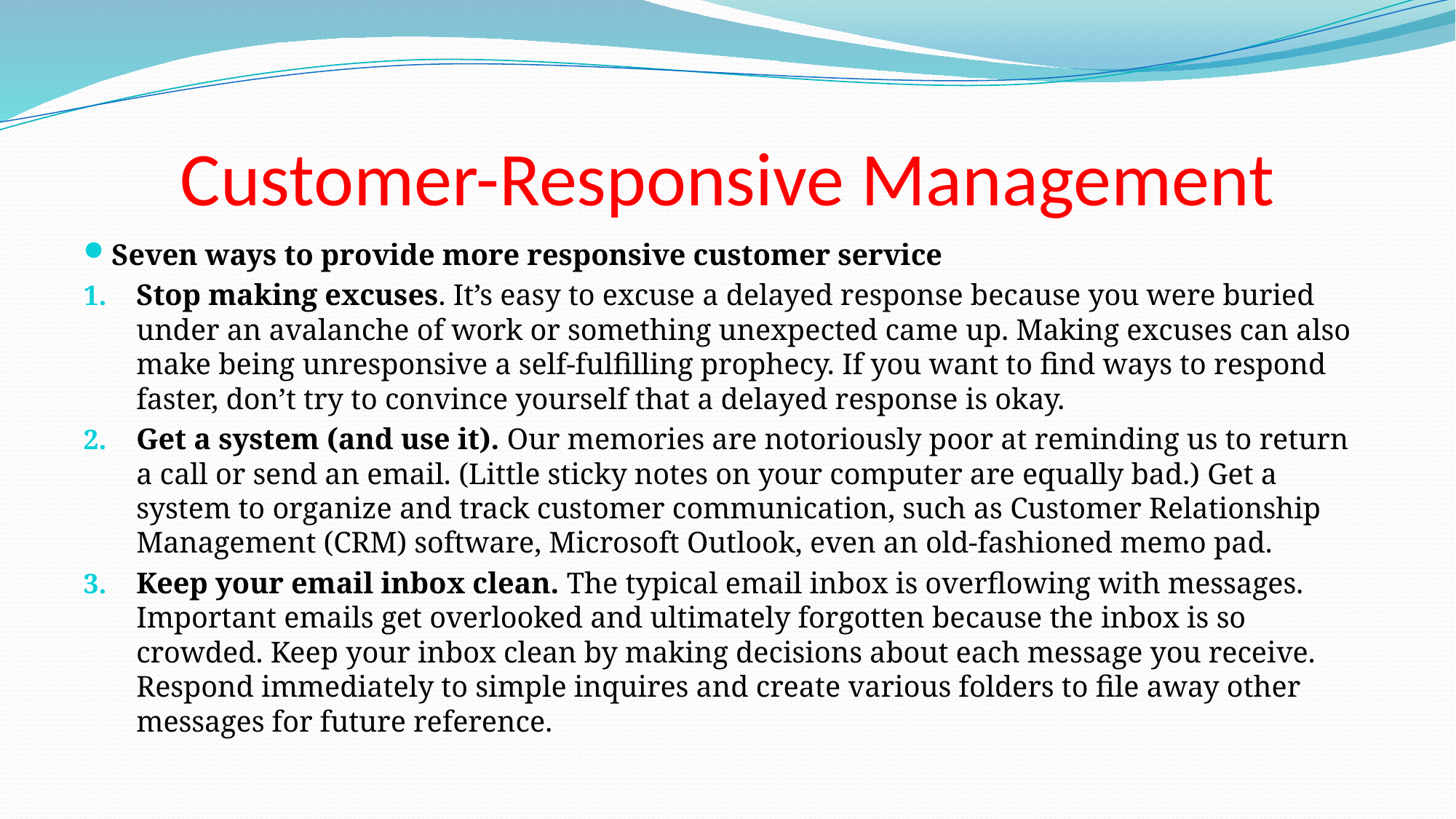

# Customer-Responsive Management
Seven ways to provide more responsive customer service
Stop making excuses. It’s easy to excuse a delayed response because you were buried under an avalanche of work or something unexpected came up. Making excuses can also make being unresponsive a self-fulfilling prophecy. If you want to find ways to respond faster, don’t try to convince yourself that a delayed response is okay.
Get a system (and use it). Our memories are notoriously poor at reminding us to return a call or send an email. (Little sticky notes on your computer are equally bad.) Get a system to organize and track customer communication, such as Customer Relationship Management (CRM) software, Microsoft Outlook, even an old-fashioned memo pad.
Keep your email inbox clean. The typical email inbox is overflowing with messages. Important emails get overlooked and ultimately forgotten because the inbox is so crowded. Keep your inbox clean by making decisions about each message you receive. Respond immediately to simple inquires and create various folders to file away other messages for future reference.